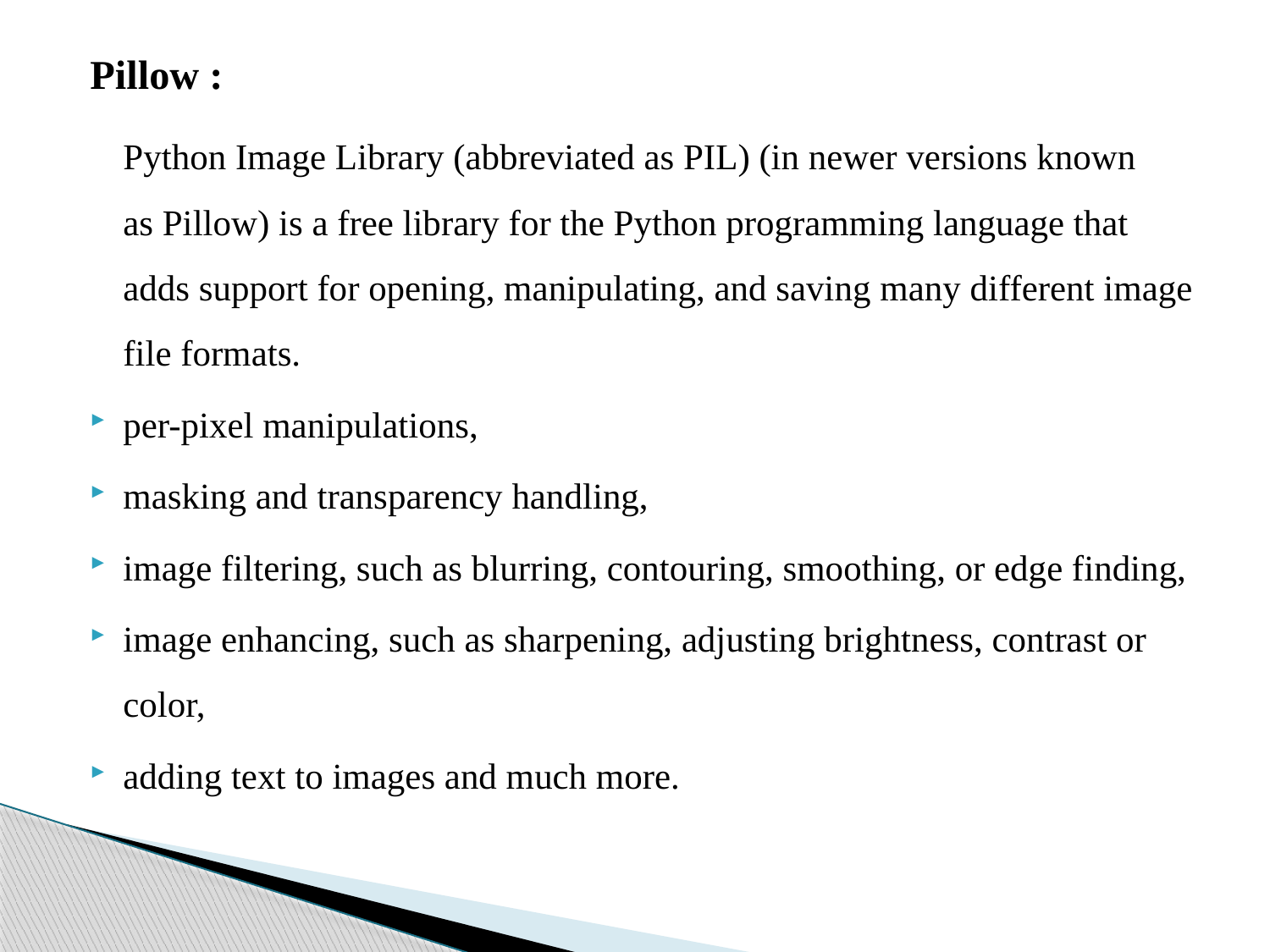

Pillow :
			Python Image Library (abbreviated as PIL) (in newer versions known as Pillow) is a free library for the Python programming language that adds support for opening, manipulating, and saving many different image file formats.
per-pixel manipulations,
masking and transparency handling,
image filtering, such as blurring, contouring, smoothing, or edge finding,
image enhancing, such as sharpening, adjusting brightness, contrast or color,
adding text to images and much more.